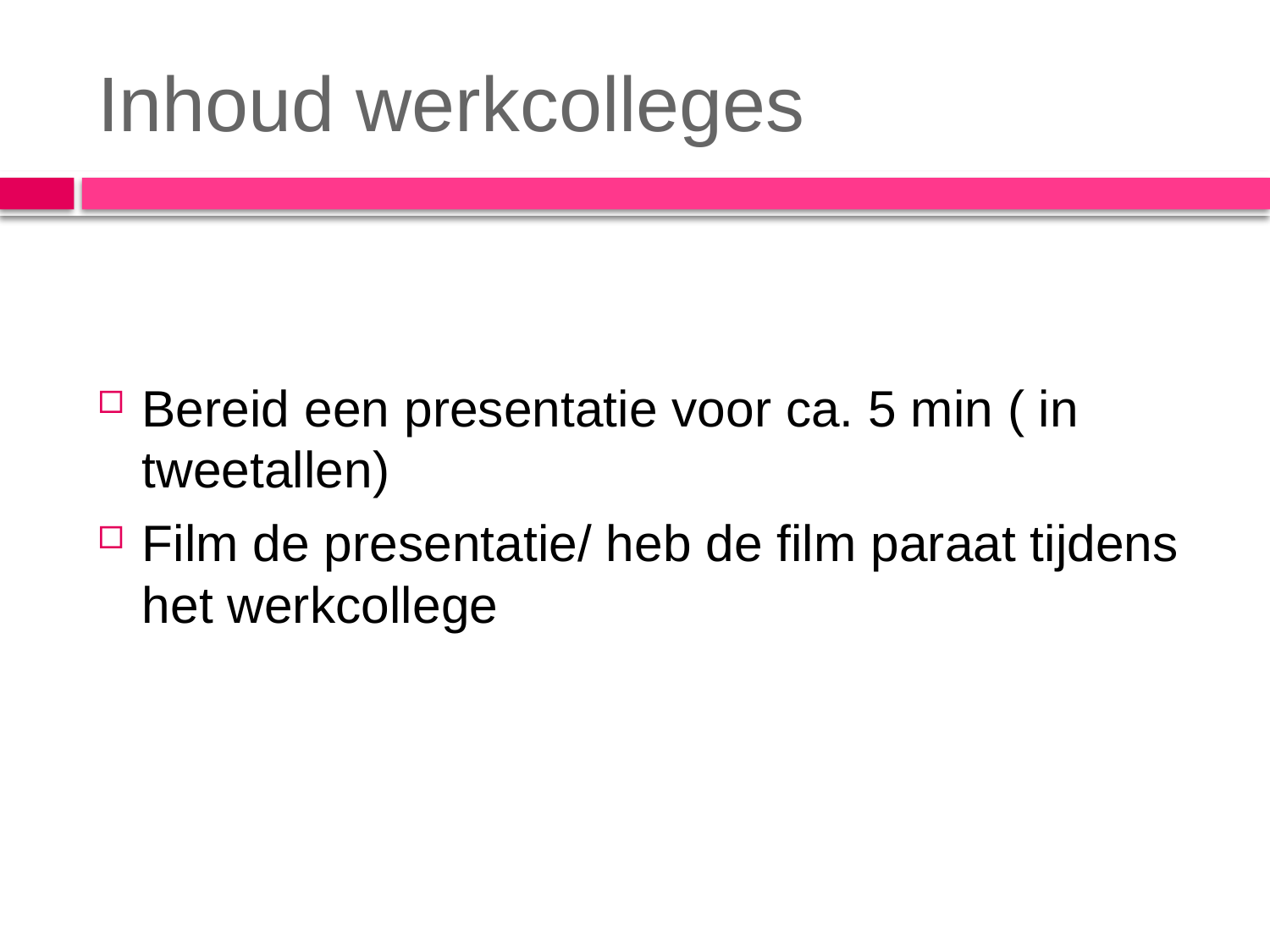

# Inhoud werkcolleges

Bereid een presentatie voor ca. 5 min ( in tweetallen)
Film de presentatie/ heb de film paraat tijdens het werkcollege